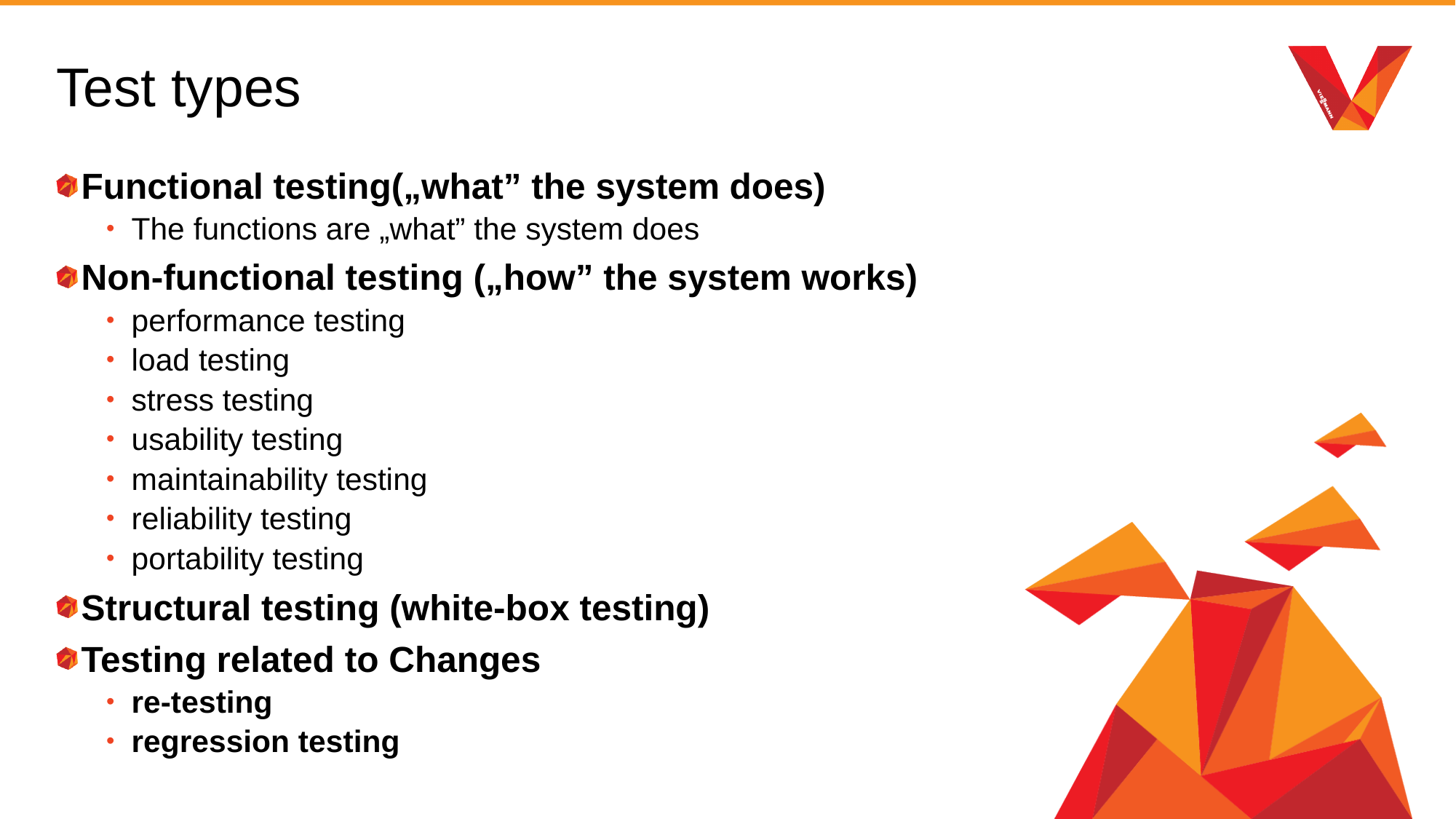

# Test types
Functional testing(„what” the system does)
The functions are „what” the system does
Non-functional testing („how” the system works)
performance testing
load testing
stress testing
usability testing
maintainability testing
reliability testing
portability testing
Structural testing (white-box testing)
Testing related to Changes
re-testing
regression testing